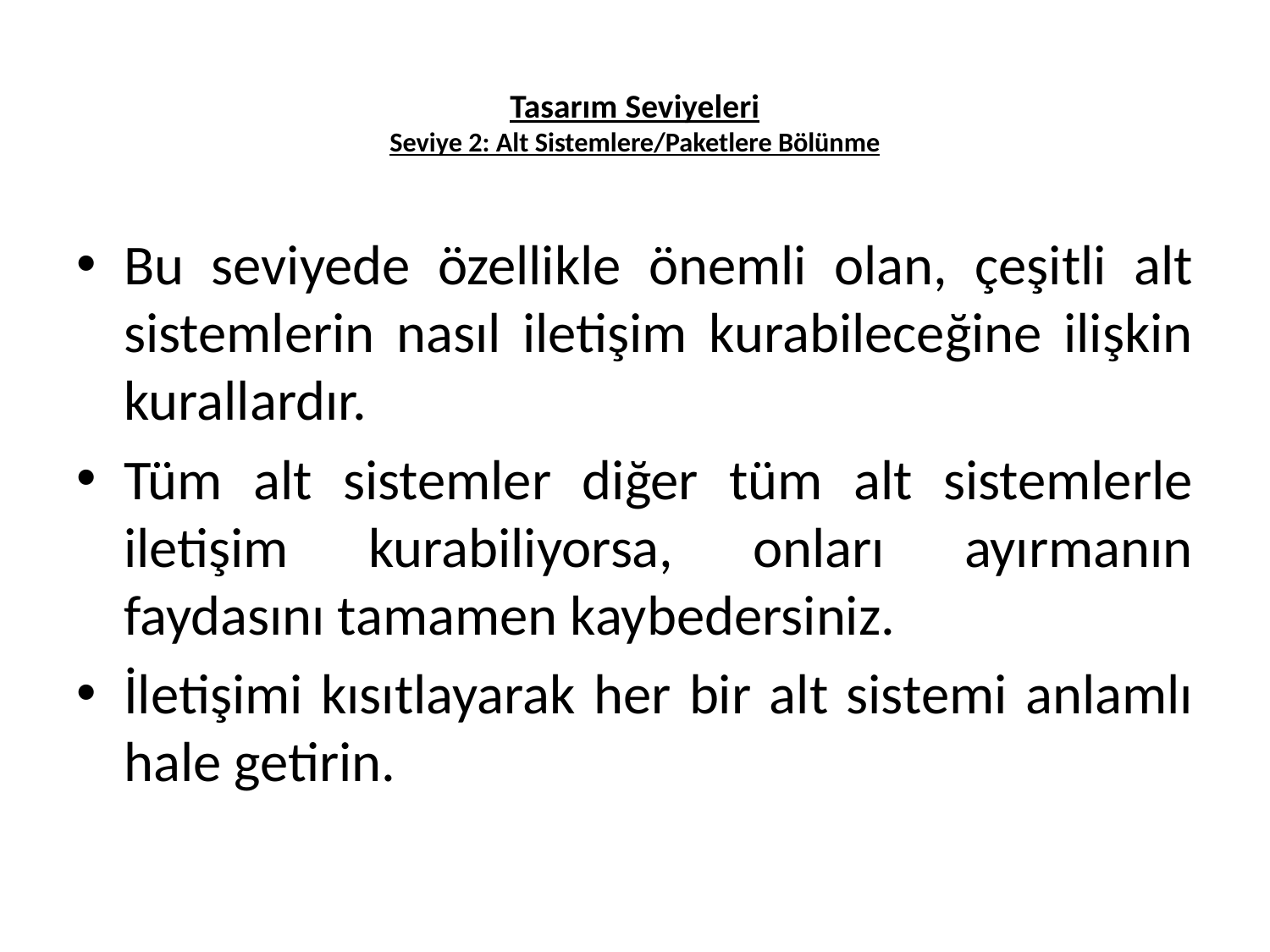

# Tasarım Seviyeleri Seviye 2: Alt Sistemlere/Paketlere Bölünme
Bu seviyede özellikle önemli olan, çeşitli alt sistemlerin nasıl iletişim kurabileceğine ilişkin kurallardır.
Tüm alt sistemler diğer tüm alt sistemlerle iletişim kurabiliyorsa, onları ayırmanın faydasını tamamen kaybedersiniz.
İletişimi kısıtlayarak her bir alt sistemi anlamlı hale getirin.